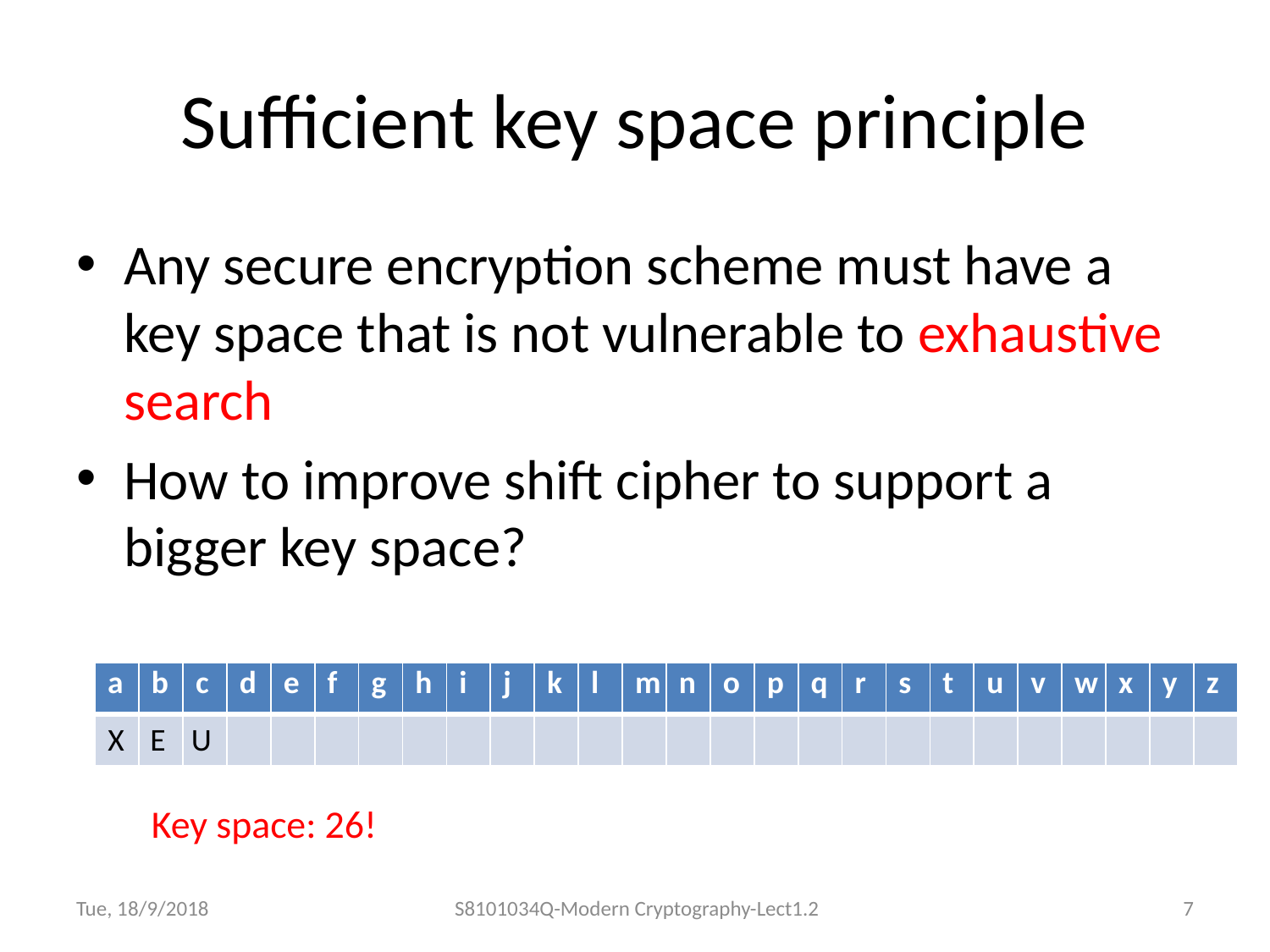

# Sufficient key space principle
Any secure encryption scheme must have a key space that is not vulnerable to exhaustive search
How to improve shift cipher to support a bigger key space?
| a | b | c | d | e | f | g | h | i | j | k | l | m | n | o | p | q | r | s | t | u | v | w | x | y | z |
| --- | --- | --- | --- | --- | --- | --- | --- | --- | --- | --- | --- | --- | --- | --- | --- | --- | --- | --- | --- | --- | --- | --- | --- | --- | --- |
|  |  |  |  |  |  |  |  |  |  |  |  |  |  |  |  |  |  |  |  |  |  |  |  |  |  |
X
E
U
Key space: 26!
Tue, 18/9/2018
S8101034Q-Modern Cryptography-Lect1.2
7